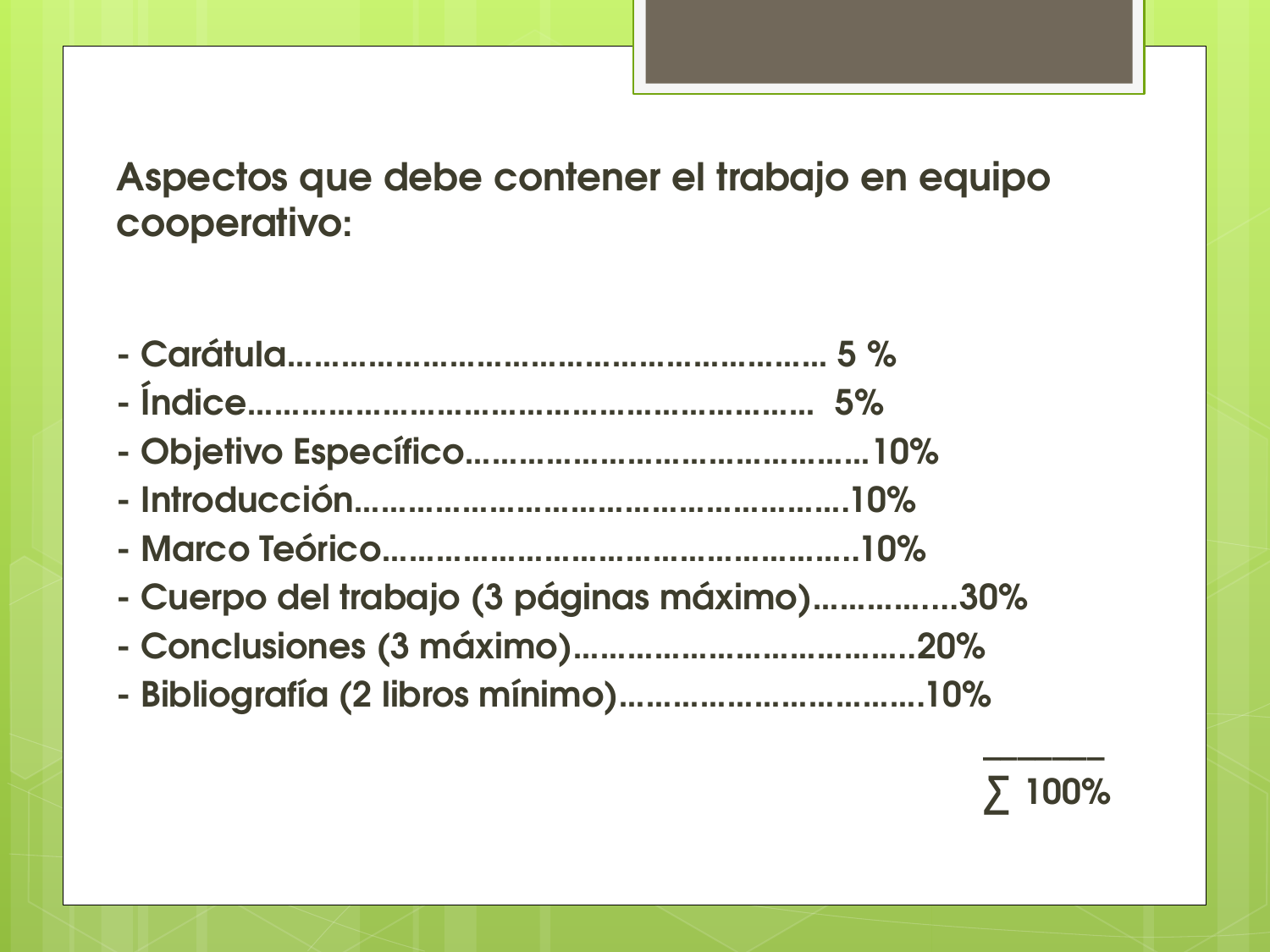

Aspectos que debe contener el trabajo en equipo cooperativo:

- Carátula…………………………………………………… 5 %
- Índice………………………………………………………  5%
- Objetivo Específico………………………………………10%
- Introducción……………………………………………….10%
- Marco Teórico……………………………………………..10%
- Cuerpo del trabajo (3 páginas máximo)…………....30%
- Conclusiones (3 máximo)………………………………..20%
- Bibliografía (2 libros mínimo)…………………………….10%
                                                                                         _______
                                                                                         ∑ 100%